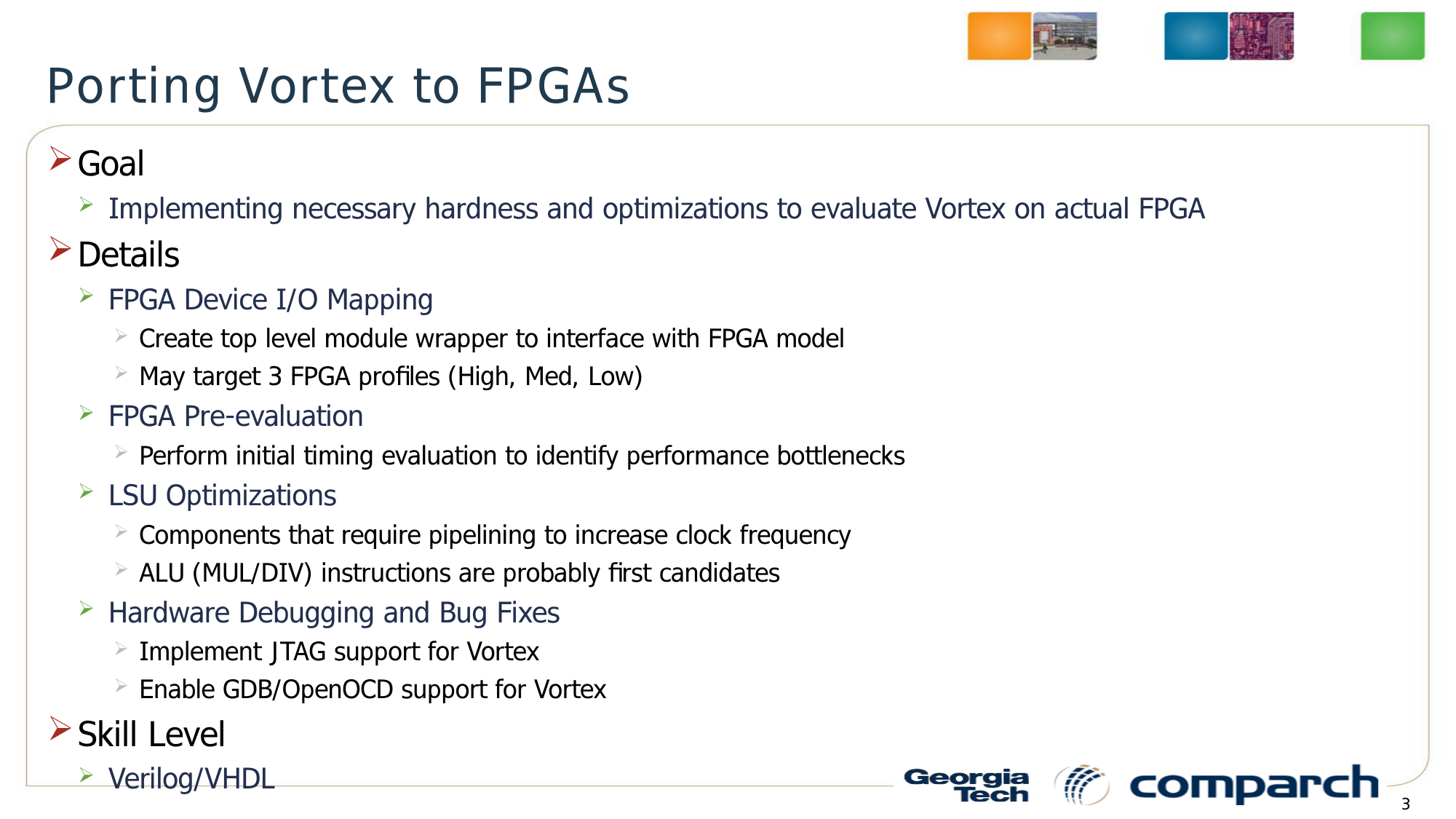

# Porting Vortex to FPGAs
Goal
Implementing necessary hardness and optimizations to evaluate Vortex on actual FPGA
Details
FPGA Device I/O Mapping
Create top level module wrapper to interface with FPGA model
May target 3 FPGA profiles (High, Med, Low)
FPGA Pre-evaluation
Perform initial timing evaluation to identify performance bottlenecks
LSU Optimizations
Components that require pipelining to increase clock frequency
ALU (MUL/DIV) instructions are probably first candidates
Hardware Debugging and Bug Fixes
Implement JTAG support for Vortex
Enable GDB/OpenOCD support for Vortex
Skill Level
Verilog/VHDL

3